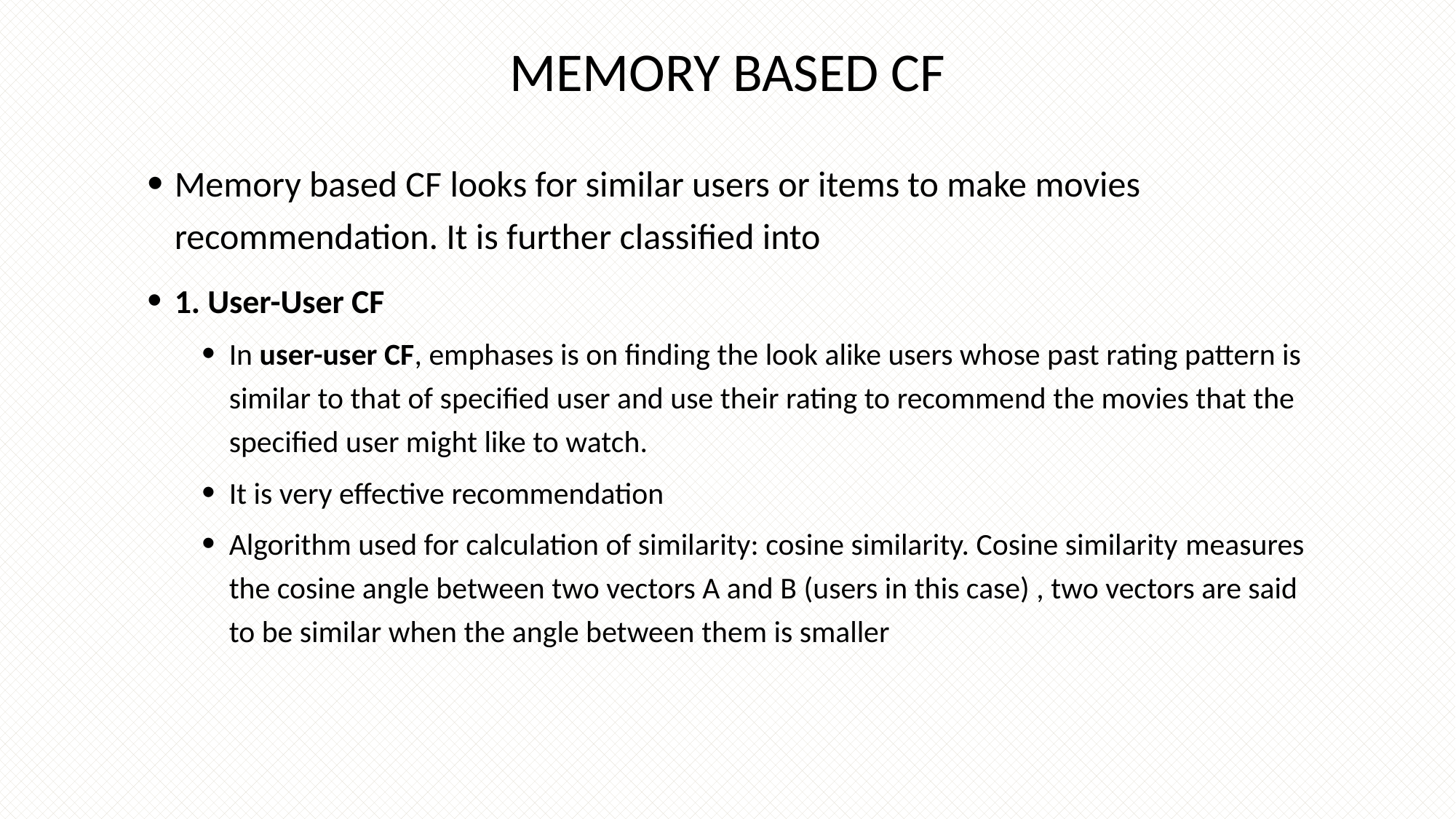

# Memory based CF
Memory based CF looks for similar users or items to make movies recommendation. It is further classified into
1. User-User CF
In user-user CF, emphases is on finding the look alike users whose past rating pattern is similar to that of specified user and use their rating to recommend the movies that the specified user might like to watch.
It is very effective recommendation
Algorithm used for calculation of similarity: cosine similarity. Cosine similarity measures the cosine angle between two vectors A and B (users in this case) , two vectors are said to be similar when the angle between them is smaller